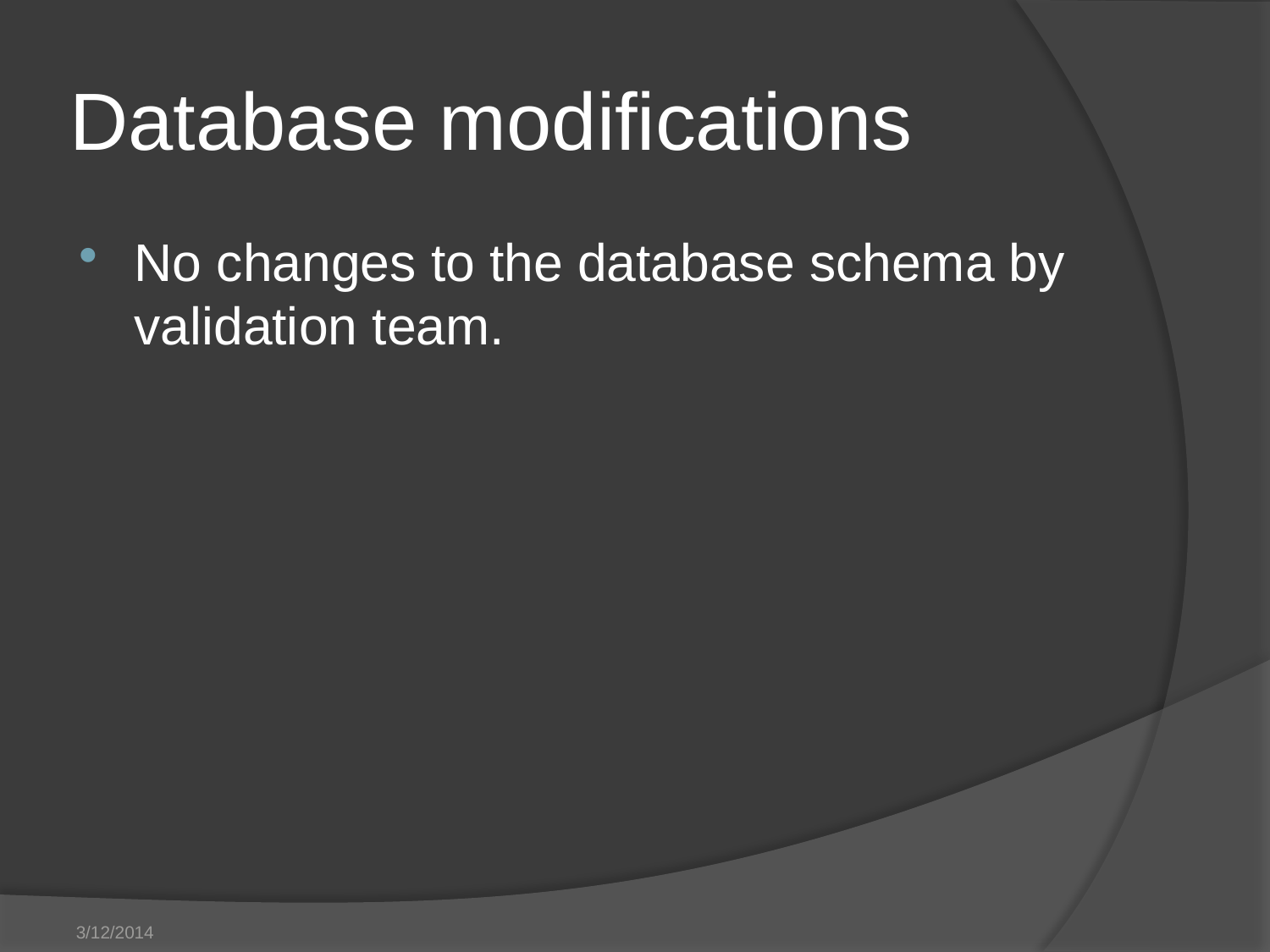

# Database modifications
No changes to the database schema by validation team.
3/12/2014